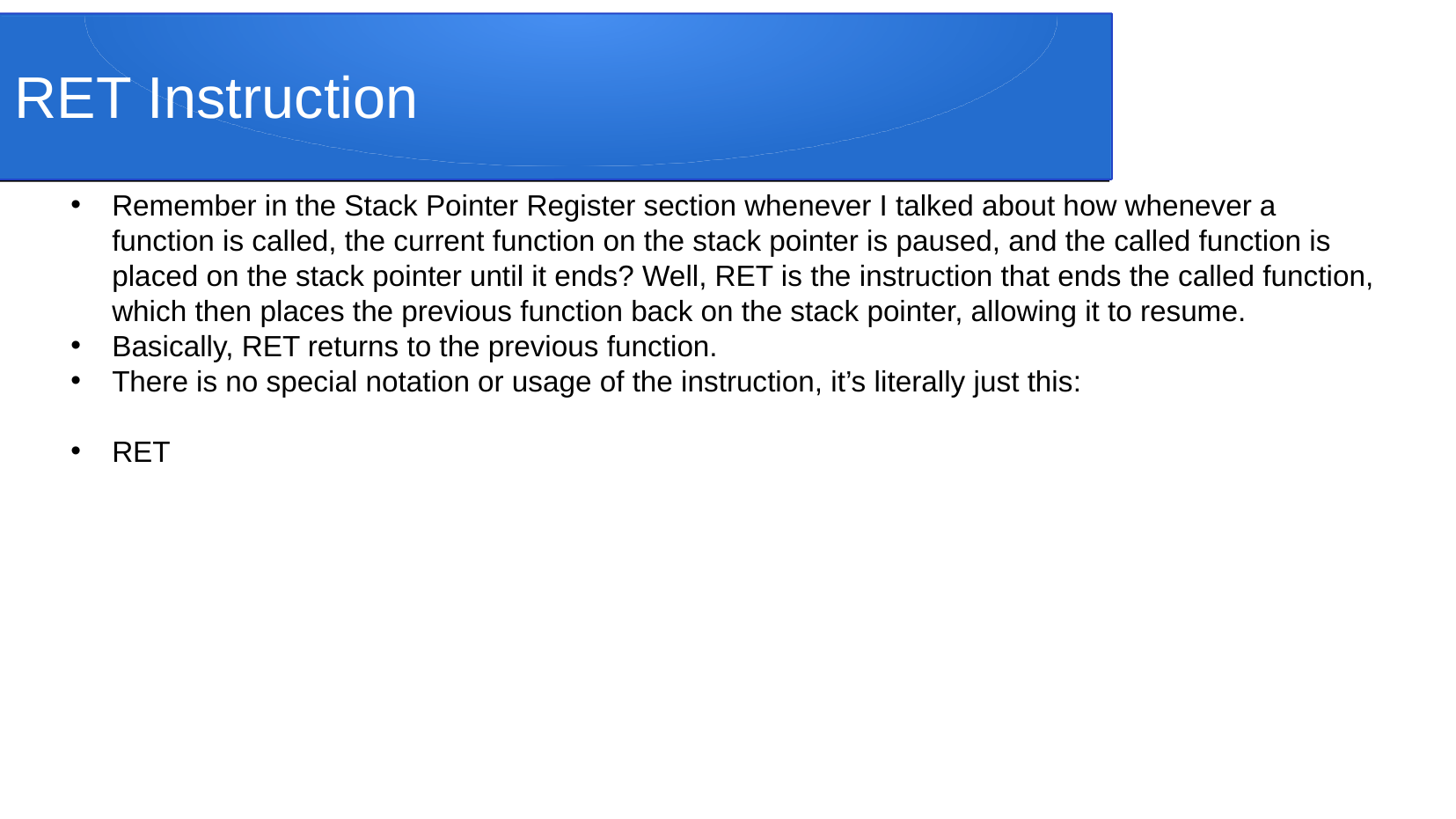

# RET Instruction
Remember in the Stack Pointer Register section whenever I talked about how whenever a function is called, the current function on the stack pointer is paused, and the called function is placed on the stack pointer until it ends? Well, RET is the instruction that ends the called function, which then places the previous function back on the stack pointer, allowing it to resume.
Basically, RET returns to the previous function.
There is no special notation or usage of the instruction, it’s literally just this:

RET